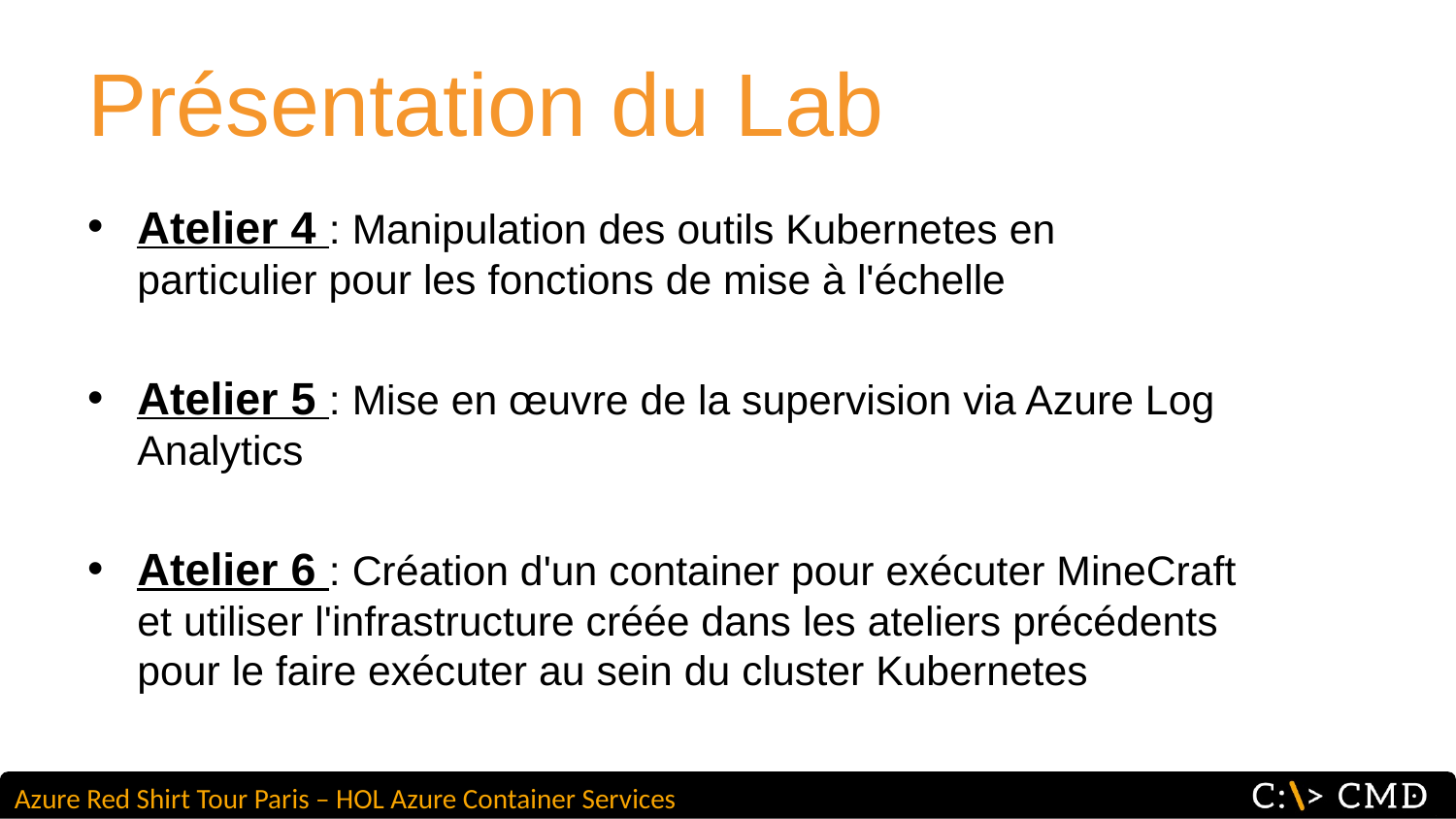

# Présentation du Lab
Atelier 4 : Manipulation des outils Kubernetes en particulier pour les fonctions de mise à l'échelle

Atelier 5 : Mise en œuvre de la supervision via Azure Log Analytics

Atelier 6 : Création d'un container pour exécuter MineCraft et utiliser l'infrastructure créée dans les ateliers précédents pour le faire exécuter au sein du cluster Kubernetes